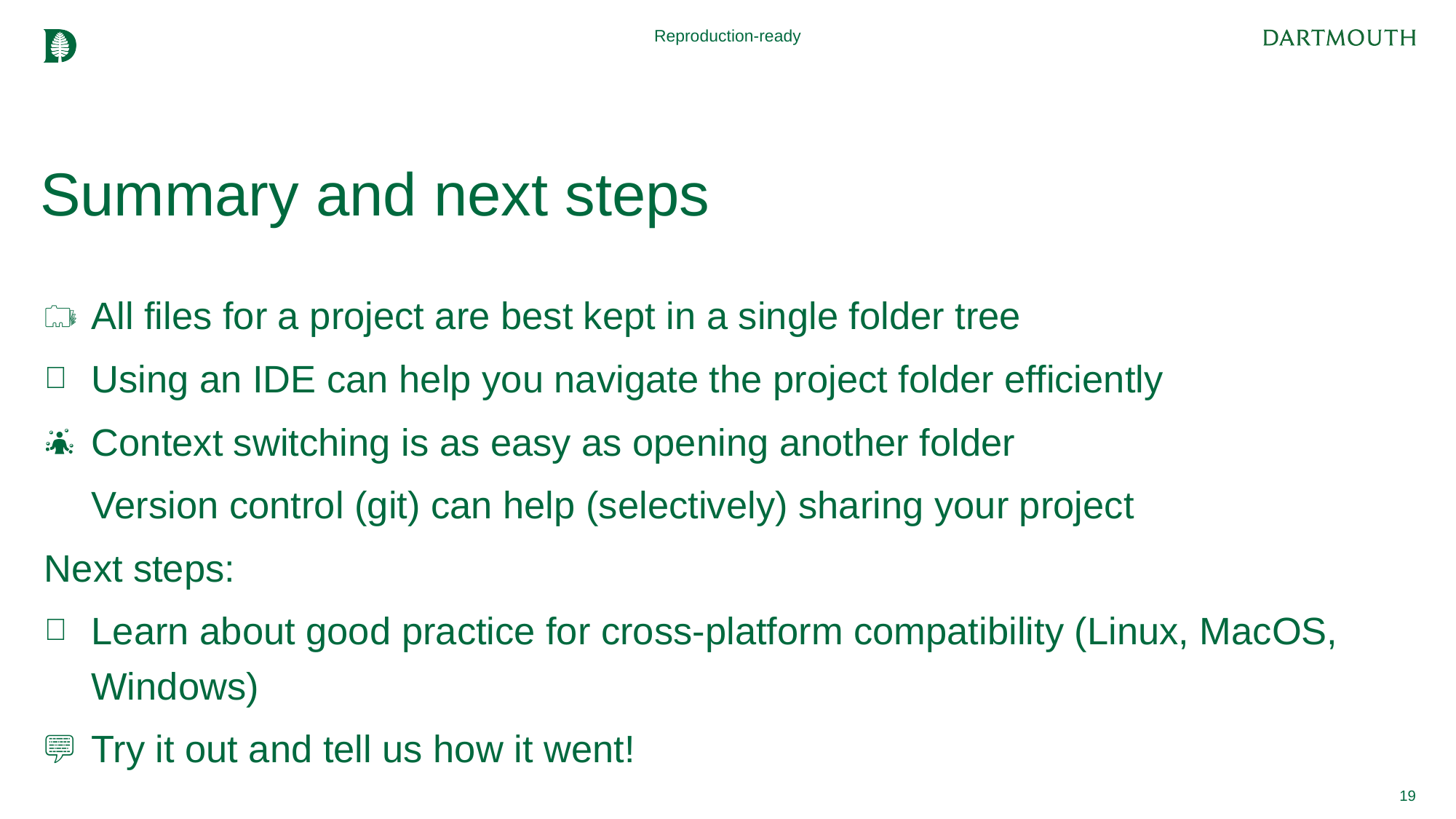

Reproduction-ready
# Summary and next steps
All files for a project are best kept in a single folder tree
Using an IDE can help you navigate the project folder efficiently
Context switching is as easy as opening another folder
Version control (git) can help (selectively) sharing your project
Next steps:
Learn about good practice for cross-platform compatibility (Linux, MacOS, Windows)
Try it out and tell us how it went!
19